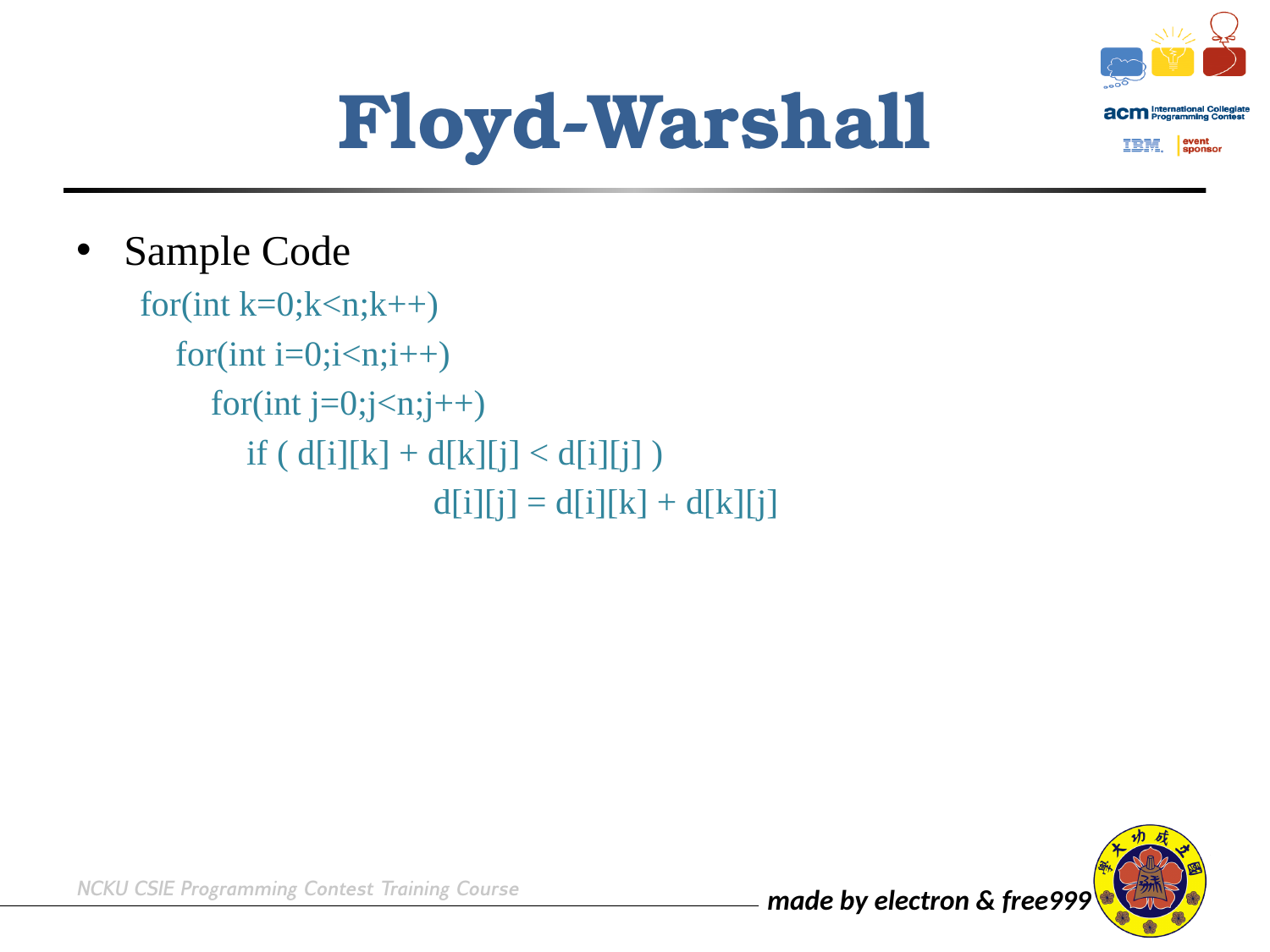

# Floyd-Warshall
Sample Code
for(int k=0;k<n;k++)
    for(int i=0;i<n;i++)
        for(int j=0;j<n;j++)
            if ( d[i][k] + d[k][j] < d[i][j] )
			d[i][j] = d[i][k] + d[k][j]
NCKU CSIE Programming Contest Training Course